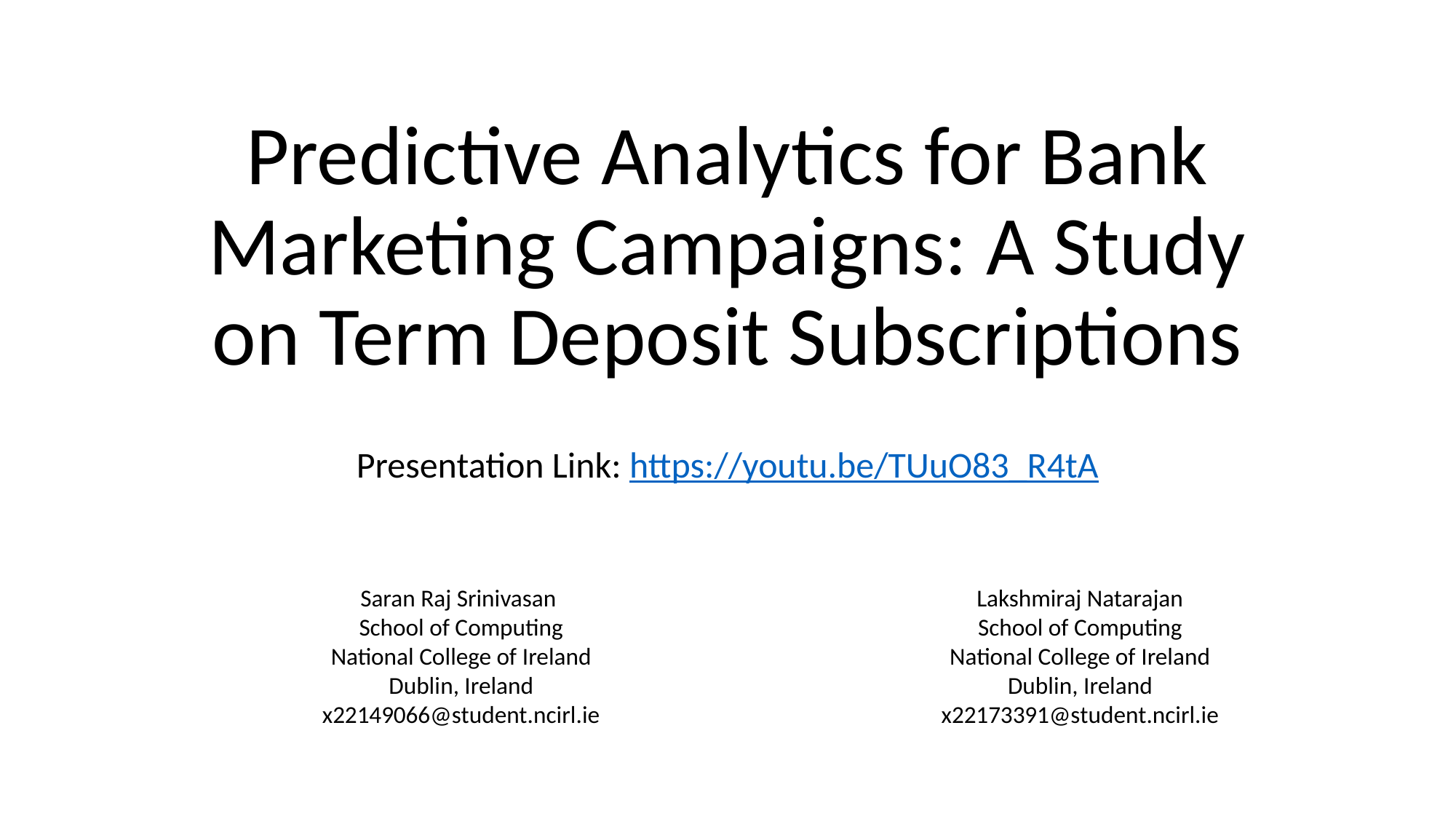

# Predictive Analytics for Bank Marketing Campaigns: A Study on Term Deposit Subscriptions
Presentation Link: https://youtu.be/TUuO83_R4tA
Saran Raj Srinivasan
School of Computing
National College of Ireland
Dublin, Ireland
x22149066@student.ncirl.ie
Lakshmiraj Natarajan
School of Computing
National College of Ireland
Dublin, Ireland
x22173391@student.ncirl.ie